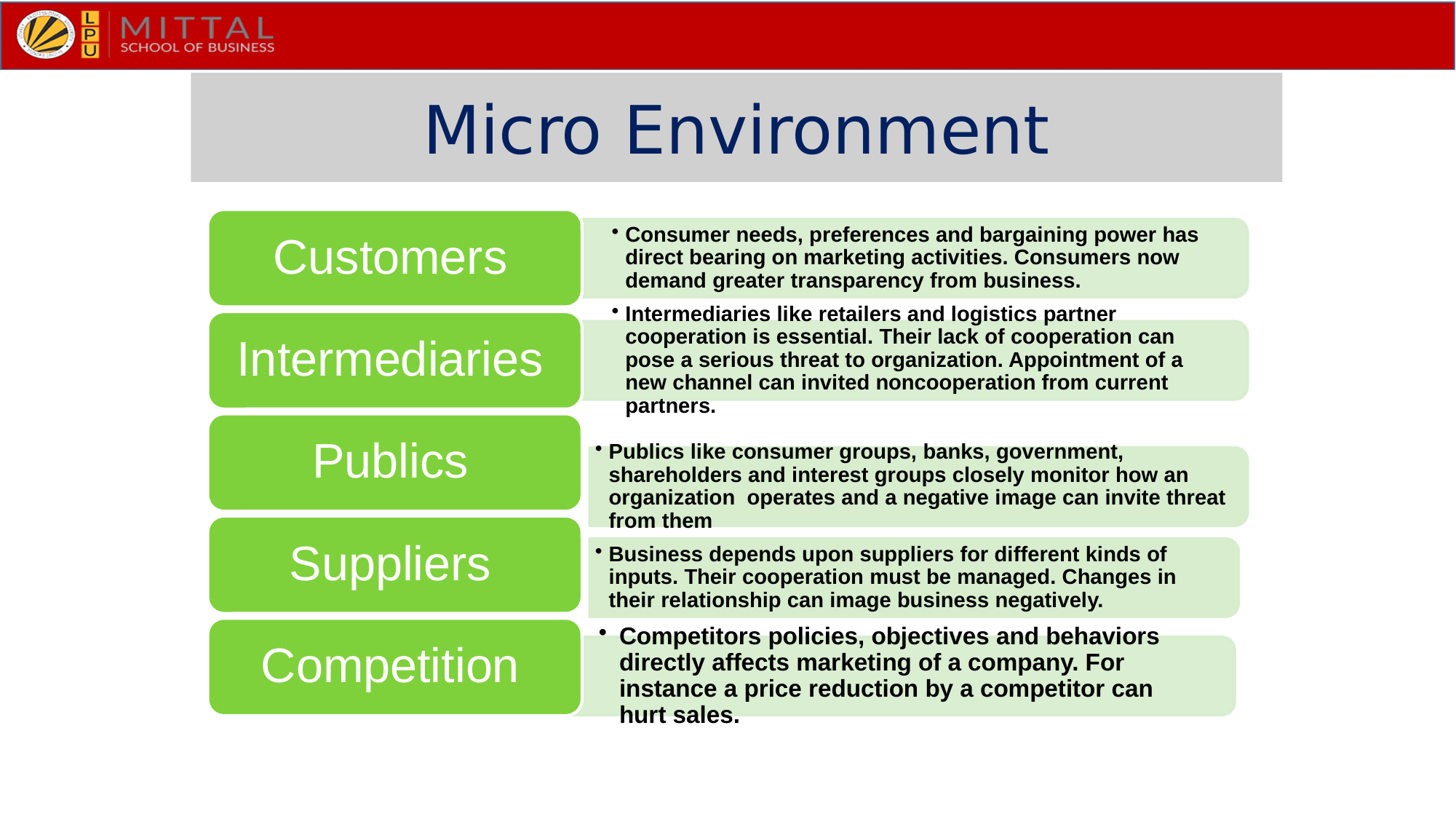

Micro Environment
Consumer needs, preferences and bargaining power has direct bearing on marketing activities. Consumers now demand greater transparency from business.
Customers
Intermediaries like retailers and logistics partner cooperation is essential. Their lack of cooperation can pose a serious threat to organization. Appointment of a new channel can invited noncooperation from current partners.
Intermediaries
Publics
Suppliers
Competitors policies, objectives and behaviors directly affects marketing of a company. For instance a price reduction by a competitor can hurt sales.
Competition

Publics like consumer groups, banks, government, shareholders and interest groups closely monitor how an organization  operates and a negative image can invite threat from them

Business depends upon suppliers for different kinds of inputs. Their cooperation must be managed. Changes in their relationship can image business negatively.